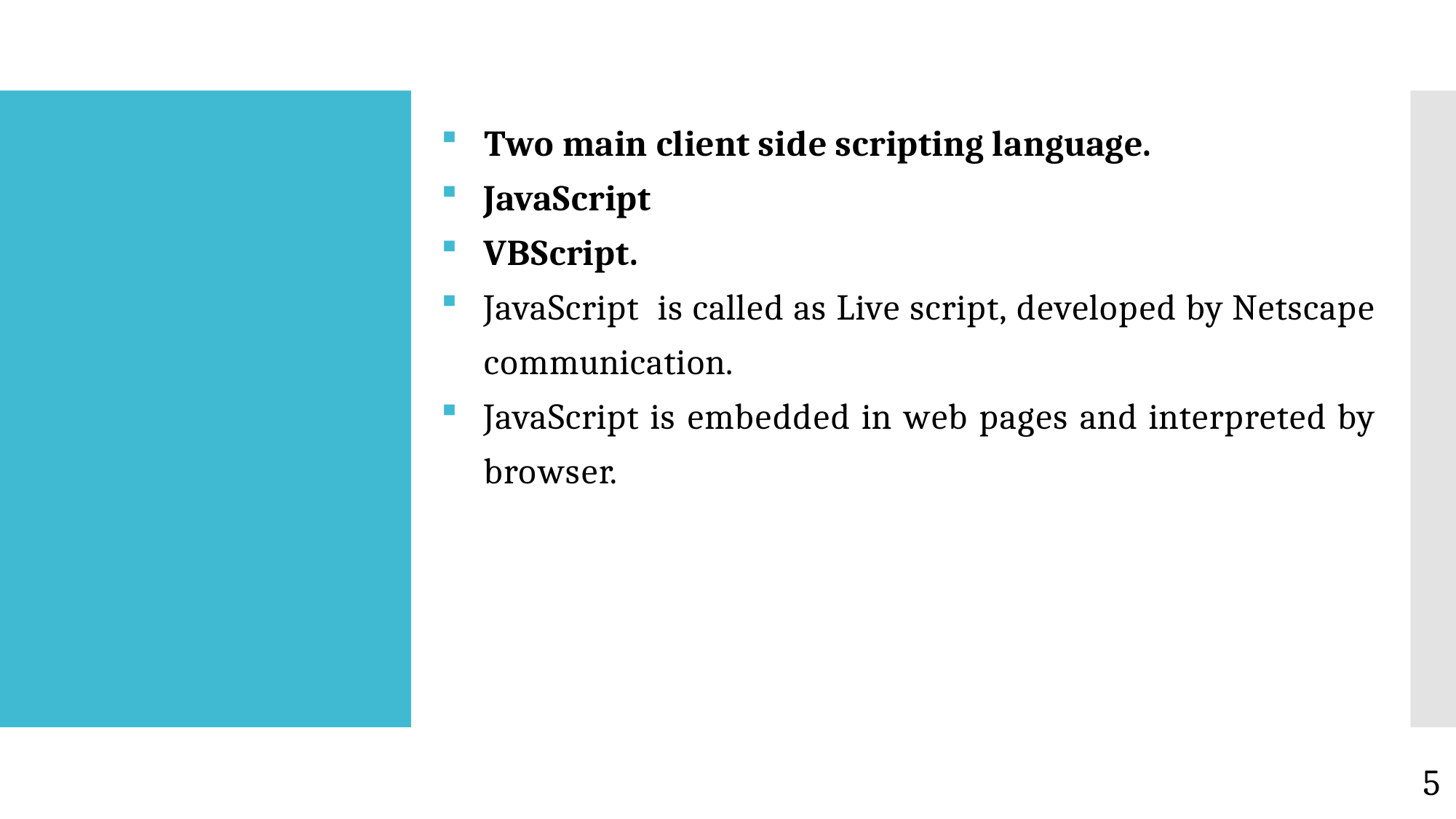

Two main client side scripting language.
JavaScript
VBScript.
JavaScript  is called as Live script, developed by Netscape communication.
JavaScript is embedded in web pages and interpreted by browser.

#
5